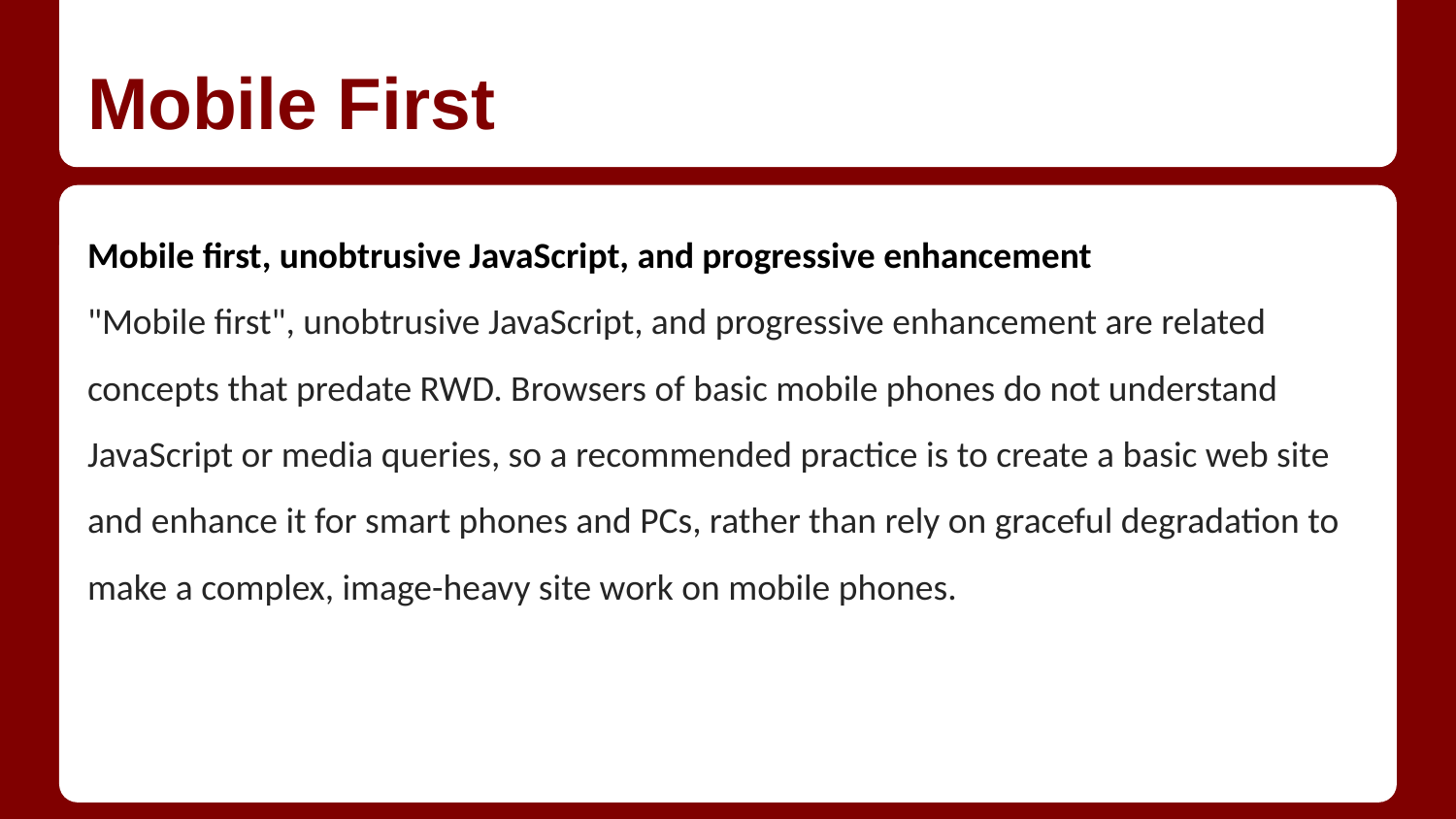

# Mobile First
Mobile first, unobtrusive JavaScript, and progressive enhancement
"Mobile first", unobtrusive JavaScript, and progressive enhancement are related concepts that predate RWD. Browsers of basic mobile phones do not understand JavaScript or media queries, so a recommended practice is to create a basic web site and enhance it for smart phones and PCs, rather than rely on graceful degradation to make a complex, image-heavy site work on mobile phones.